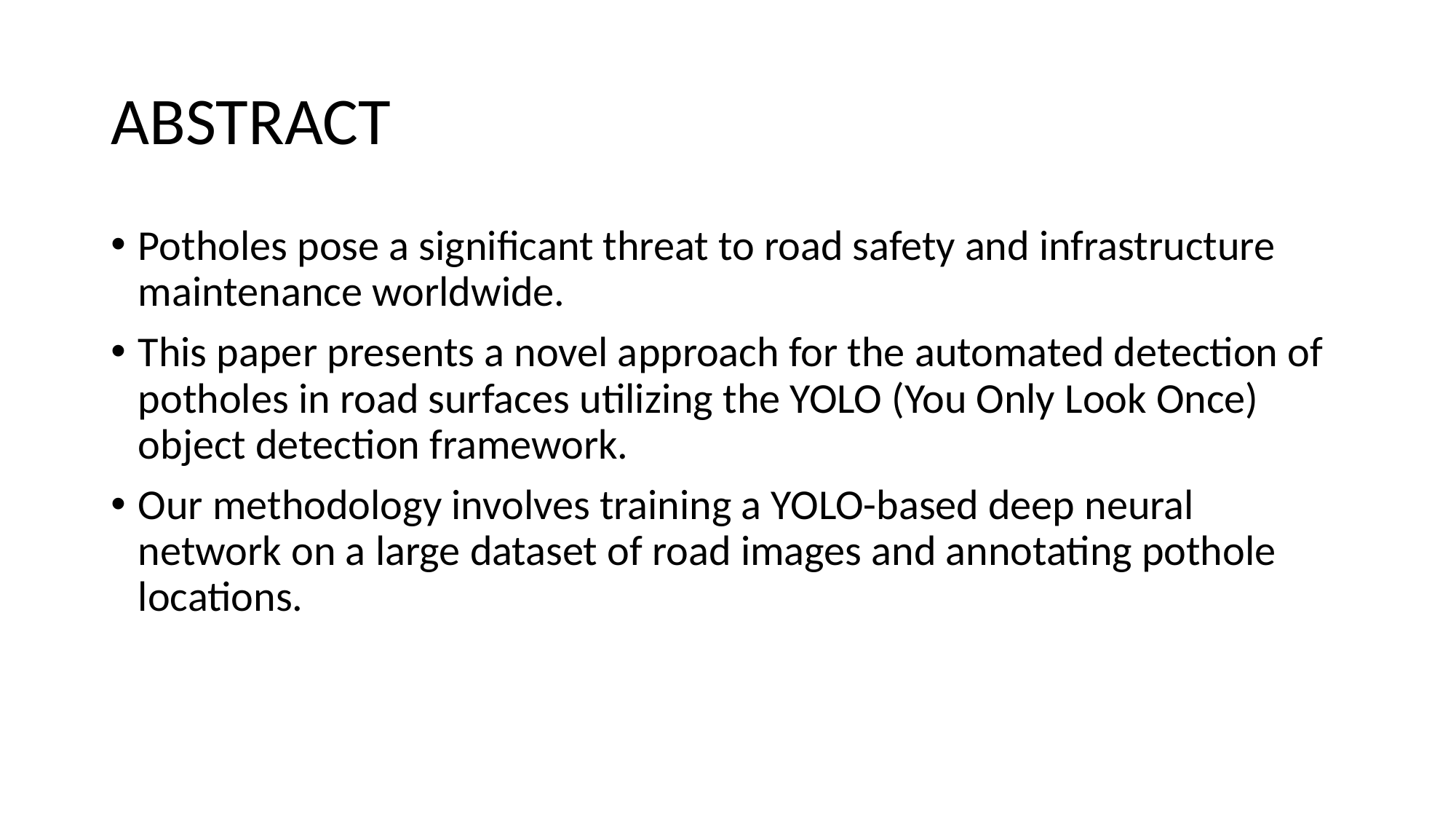

# ABSTRACT
Potholes pose a significant threat to road safety and infrastructure maintenance worldwide.
This paper presents a novel approach for the automated detection of potholes in road surfaces utilizing the YOLO (You Only Look Once) object detection framework.
Our methodology involves training a YOLO-based deep neural network on a large dataset of road images and annotating pothole locations.